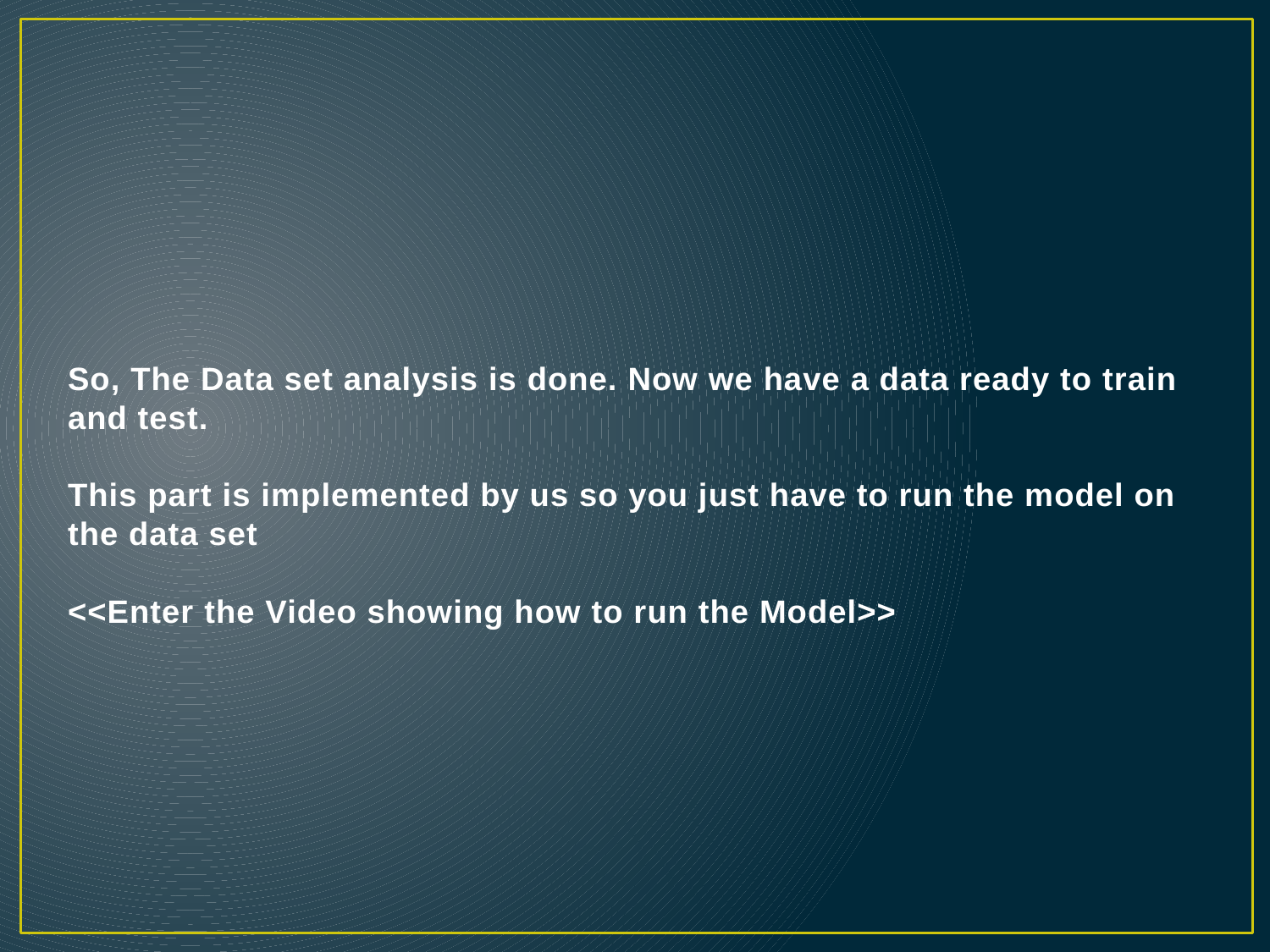

# So, The Data set analysis is done. Now we have a data ready to train and test. This part is implemented by us so you just have to run the model on the data set <<Enter the Video showing how to run the Model>>